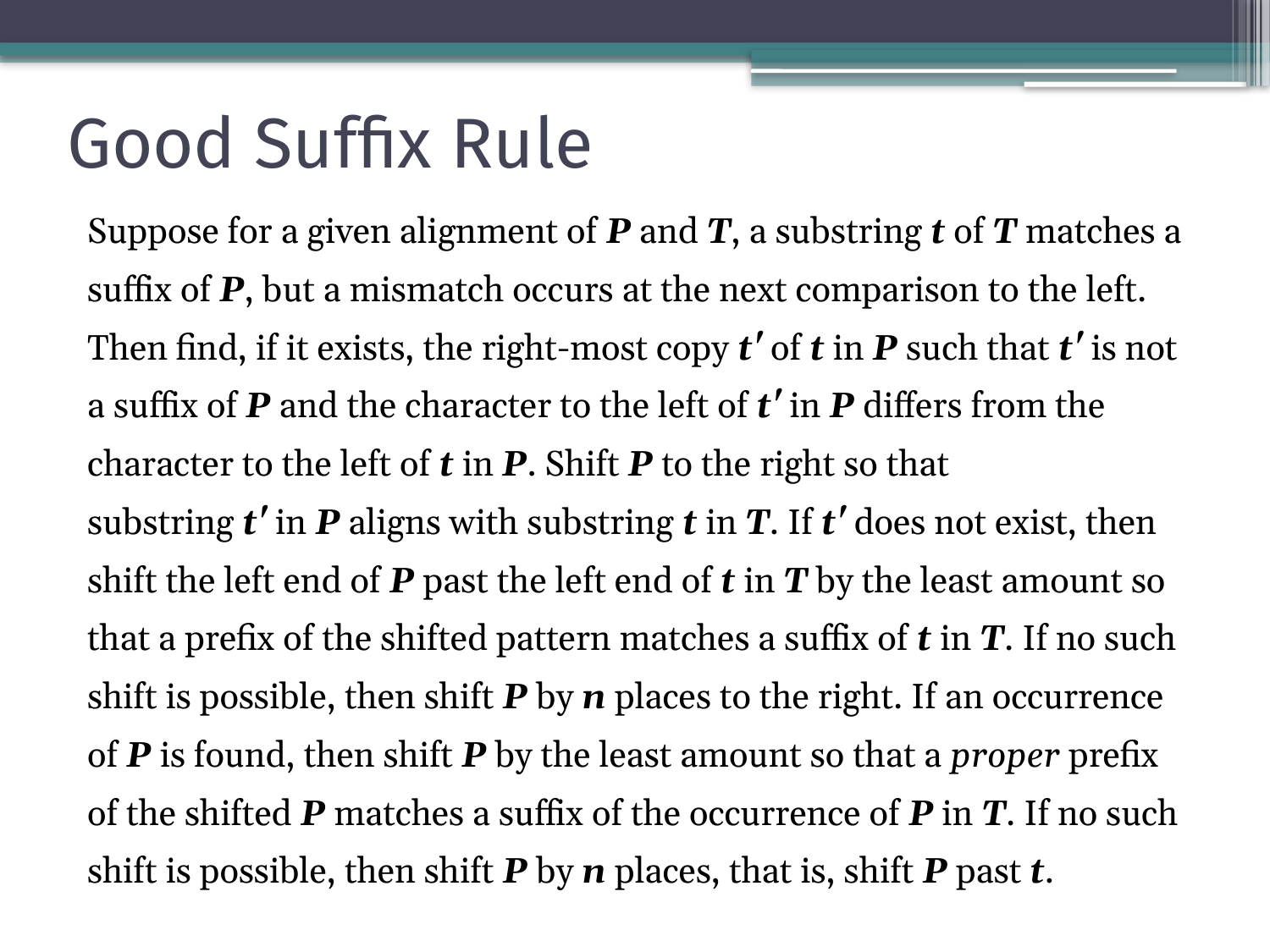

# Good Suffix Rule
Suppose for a given alignment of P and T, a substring t of T matches a suffix of P, but a mismatch occurs at the next comparison to the left. Then find, if it exists, the right-most copy t' of t in P such that t' is not a suffix of P and the character to the left of t' in P differs from the character to the left of t in P. Shift P to the right so that substring t' in P aligns with substring t in T. If t' does not exist, then shift the left end of P past the left end of t in T by the least amount so that a prefix of the shifted pattern matches a suffix of t in T. If no such shift is possible, then shift P by n places to the right. If an occurrence of P is found, then shift P by the least amount so that a proper prefix of the shifted P matches a suffix of the occurrence of P in T. If no such shift is possible, then shift P by n places, that is, shift P past t.